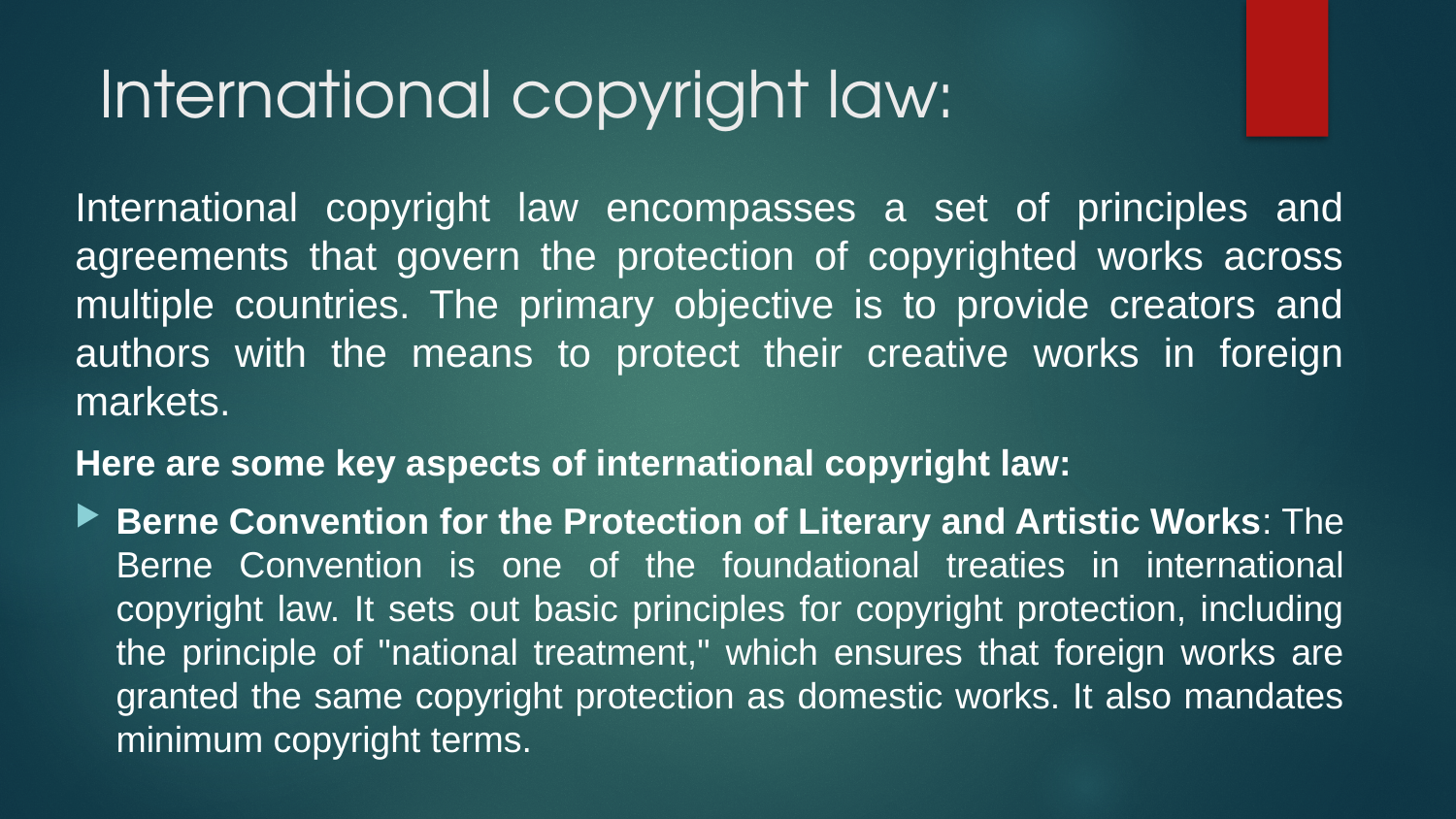

# International copyright law:
International copyright law encompasses a set of principles and agreements that govern the protection of copyrighted works across multiple countries. The primary objective is to provide creators and authors with the means to protect their creative works in foreign markets.
Here are some key aspects of international copyright law:
Berne Convention for the Protection of Literary and Artistic Works: The Berne Convention is one of the foundational treaties in international copyright law. It sets out basic principles for copyright protection, including the principle of "national treatment," which ensures that foreign works are granted the same copyright protection as domestic works. It also mandates minimum copyright terms.